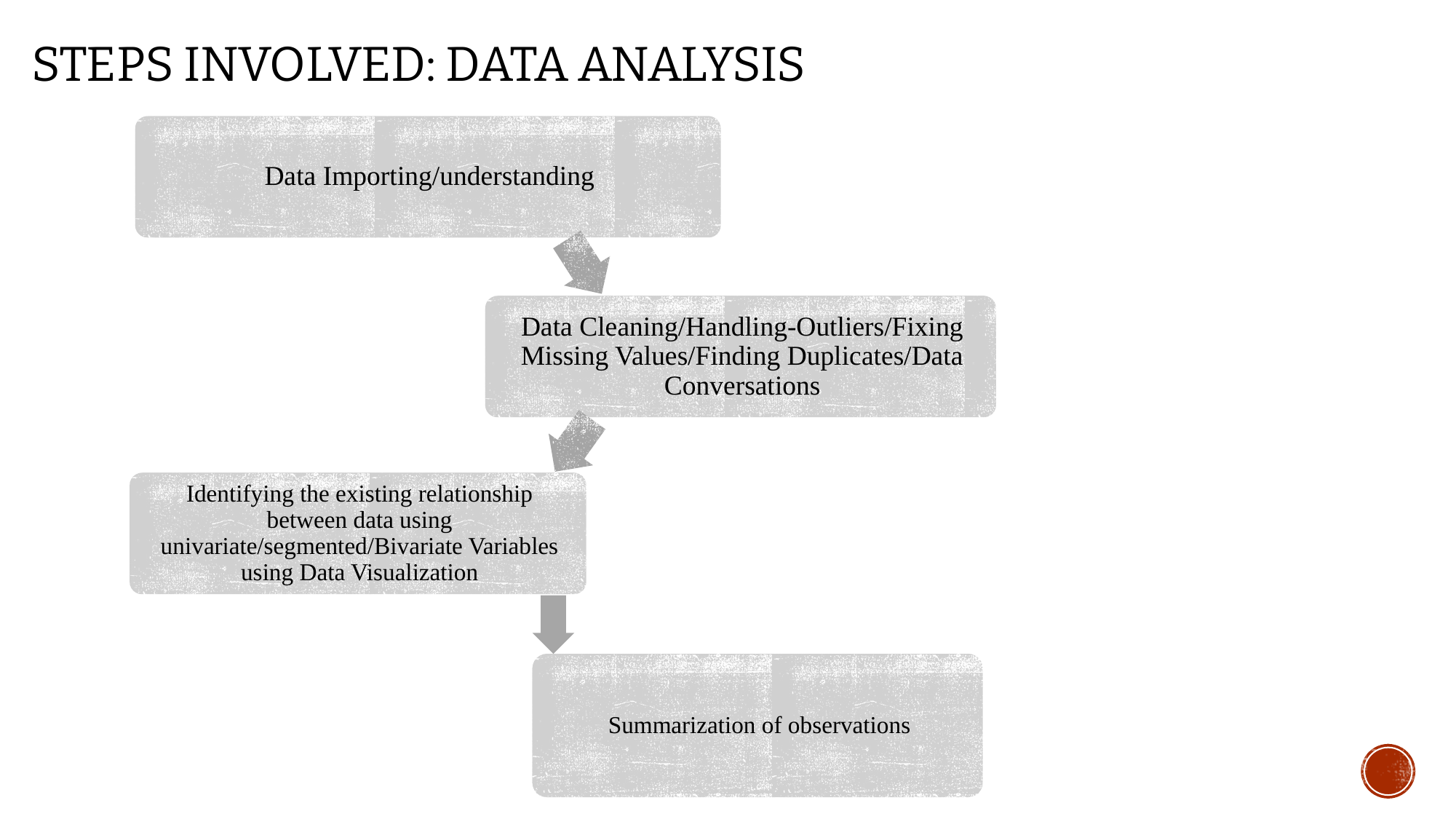

# Steps involved: Data Analysis
Data Importing/understanding

Data Cleaning/Handling-Outliers/Fixing Missing Values/Finding Duplicates/Data Conversations

Identifying the existing relationship between data using univariate/segmented/Bivariate Variables using Data Visualization

Summarization of observations